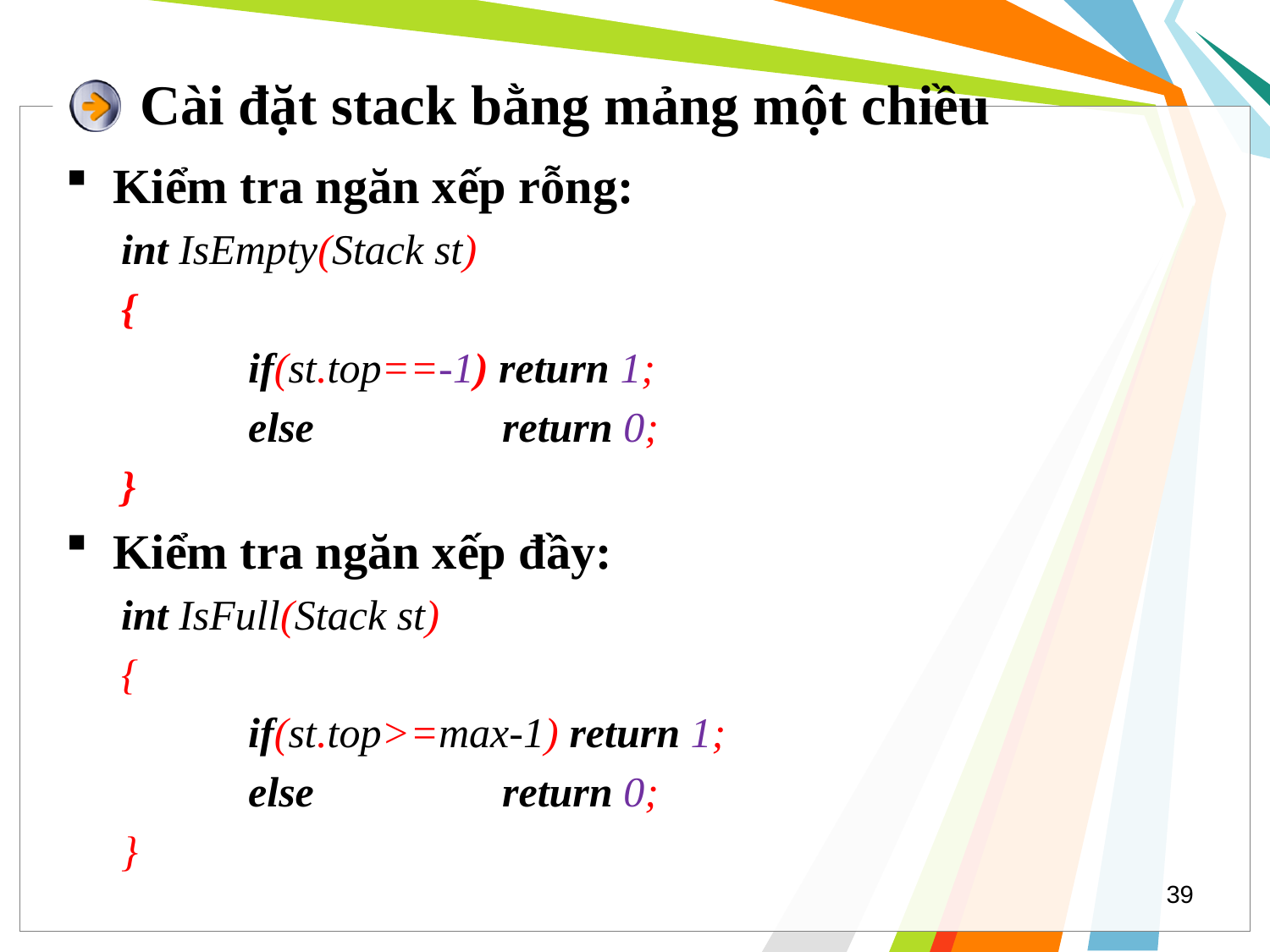

# Cài đặt stack bằng mảng một chiều
Kiểm tra ngăn xếp rỗng:
int IsEmpty(Stack st)
{
	if(st.top==-1) return 1;
	else		return 0;
}
Kiểm tra ngăn xếp đầy:
int IsFull(Stack st)
{
	if(st.top>=max-1) return 1;
	else		return 0;
}
39